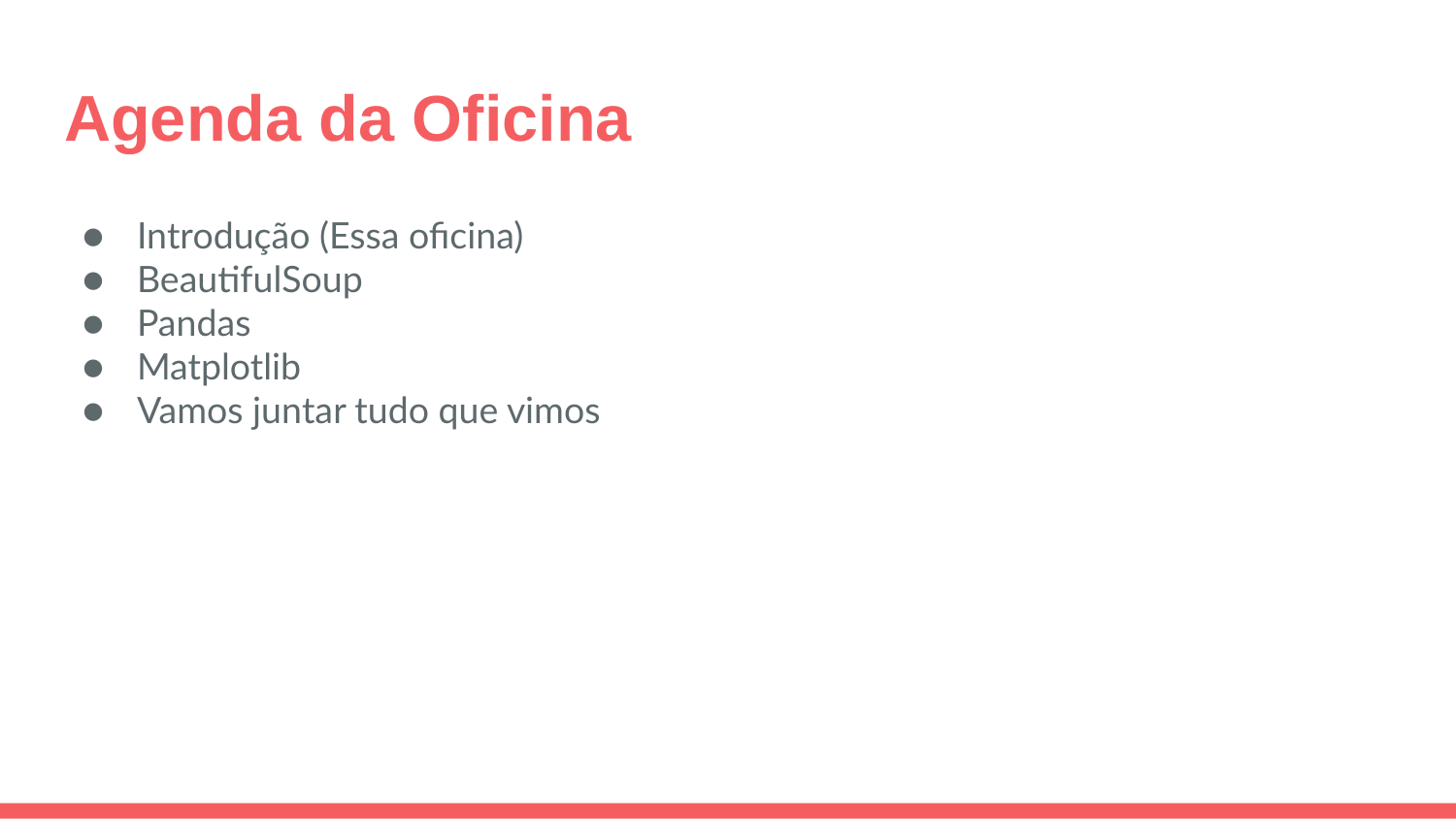

# Agenda da Oficina
Introdução (Essa oficina)
BeautifulSoup
Pandas
Matplotlib
Vamos juntar tudo que vimos